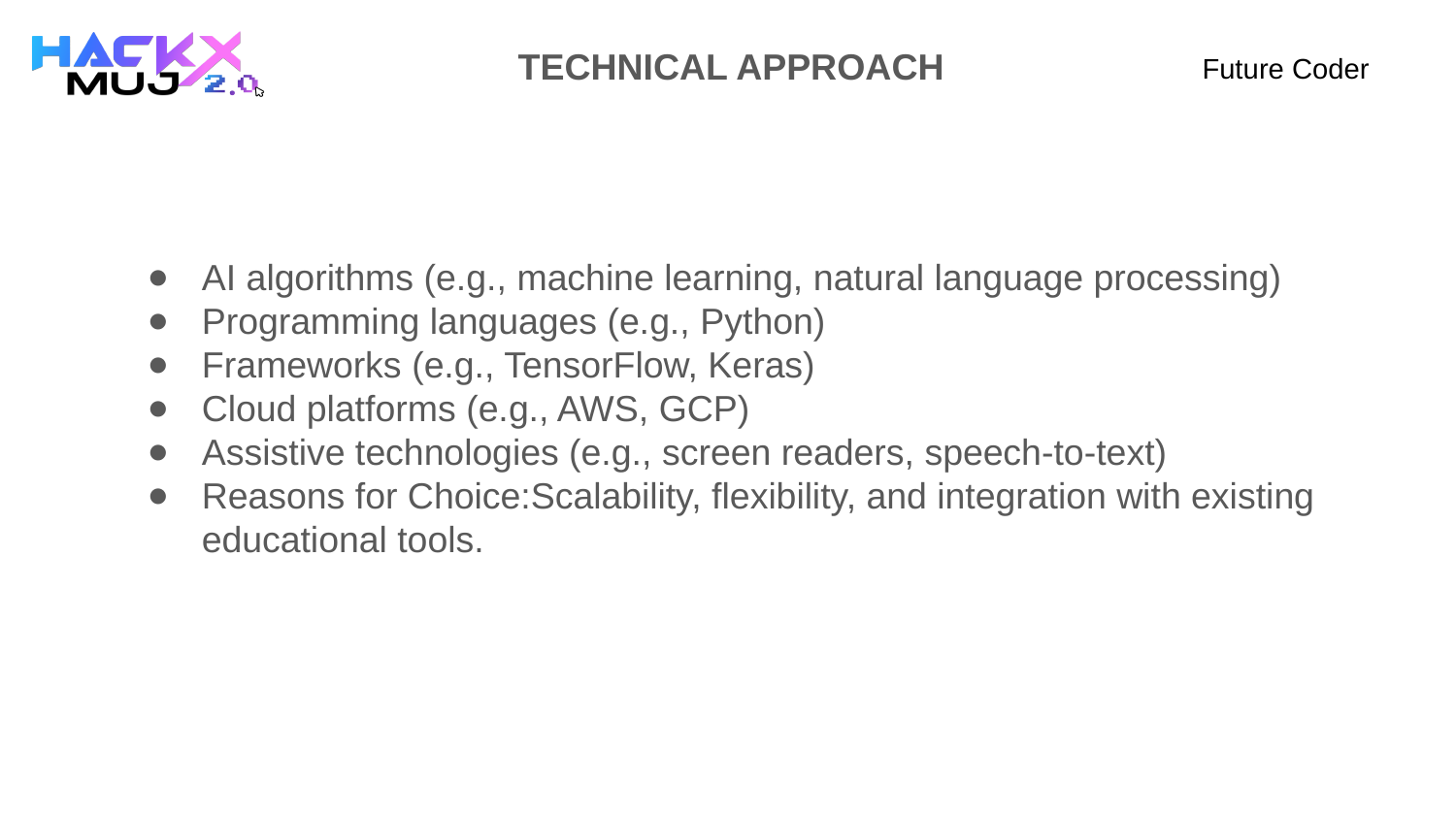

TECHNICAL APPROACH

# Future Coder
AI algorithms (e.g., machine learning, natural language processing)
Programming languages (e.g., Python)
Frameworks (e.g., TensorFlow, Keras)
Cloud platforms (e.g., AWS, GCP)
Assistive technologies (e.g., screen readers, speech-to-text)
Reasons for Choice:Scalability, flexibility, and integration with existing educational tools.